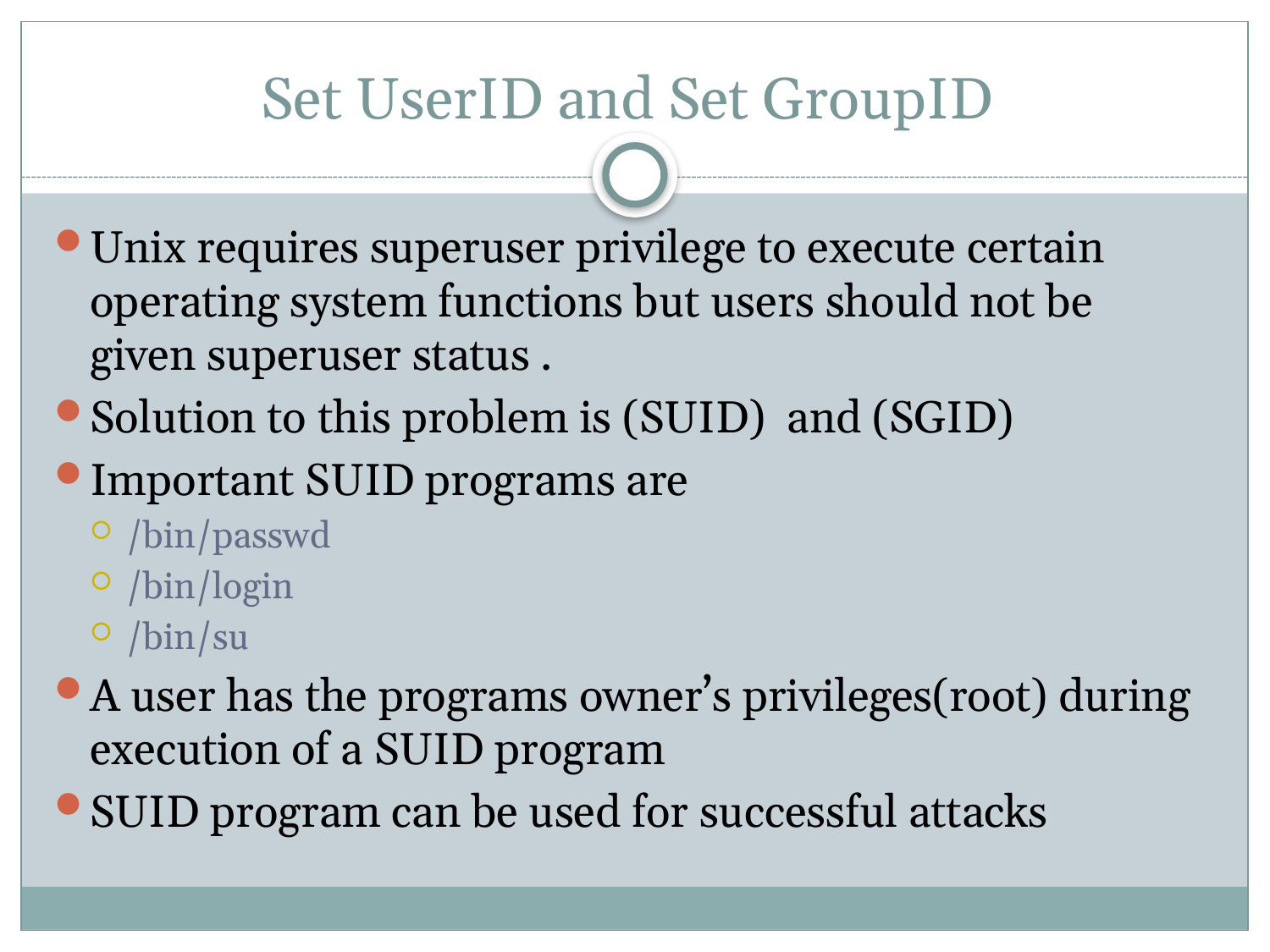

# Set UserID and Set GroupID
Unix requires superuser privilege to execute certain operating system functions but users should not be given superuser status .
Solution to this problem is (SUID)  and (SGID)
Important SUID programs are
/bin/passwd
/bin/login
/bin/su
A user has the programs owner’s privileges(root) during execution of a SUID program
SUID program can be used for successful attacks